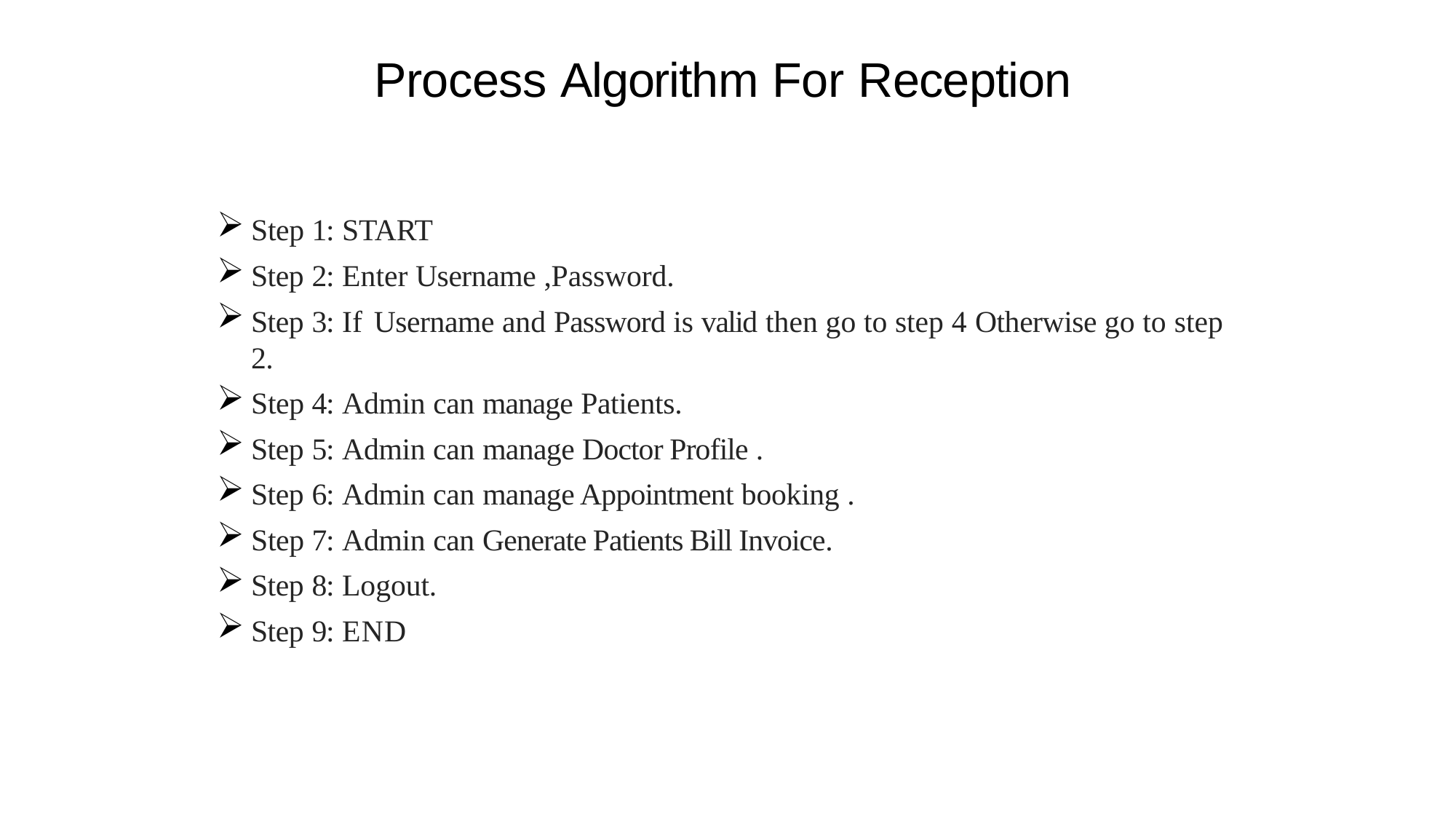

Process Algorithm For Reception
Step 1: START
Step 2: Enter Username ,Password.
Step 3: If Username and Password is valid then go to step 4 Otherwise go to step 2.
Step 4: Admin can manage Patients.
Step 5: Admin can manage Doctor Profile .
Step 6: Admin can manage Appointment booking .
Step 7: Admin can Generate Patients Bill Invoice.
Step 8: Logout.
Step 9: END